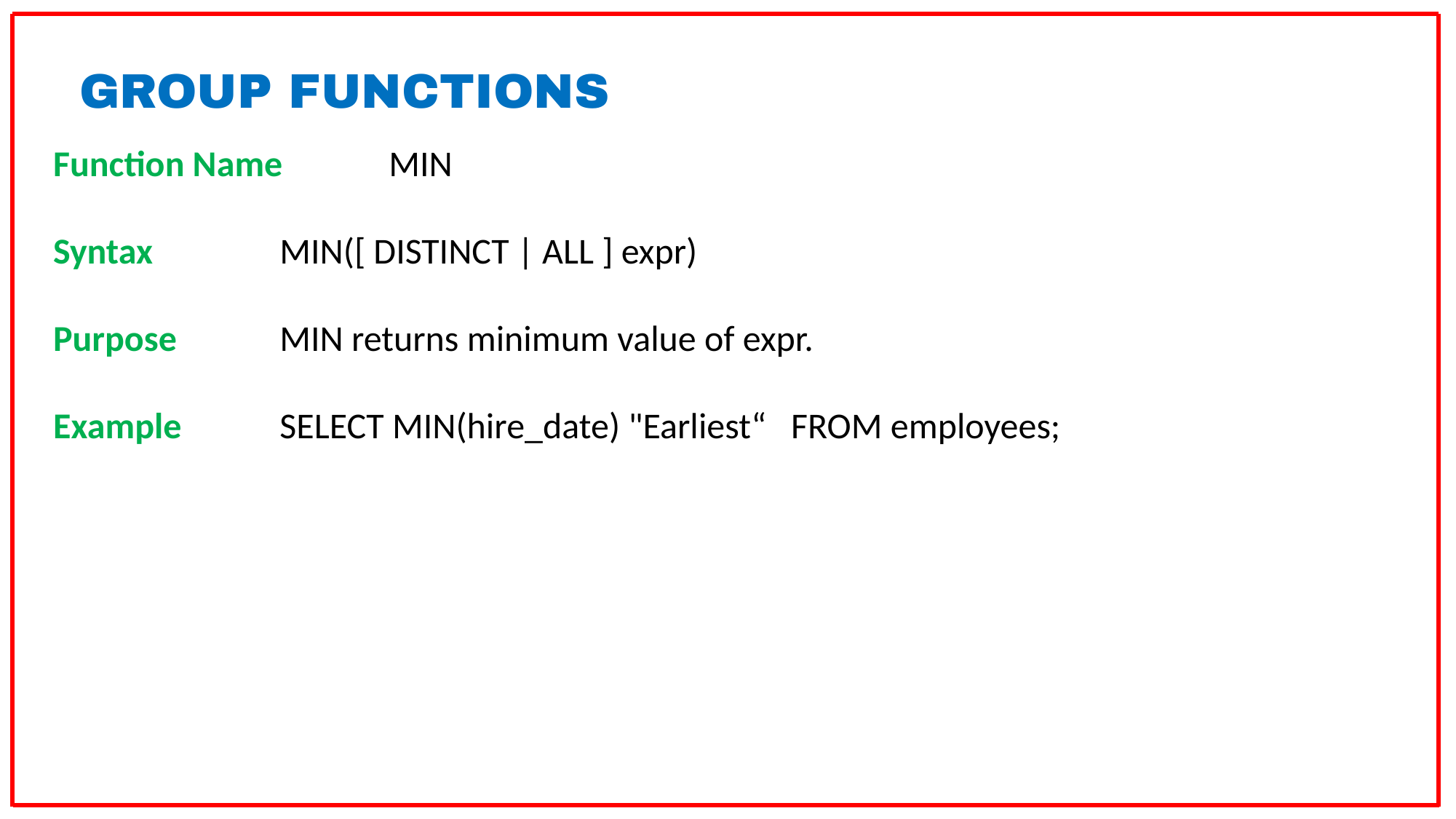

GROUP FUNCTIONS
Function Name	 MIN

Syntax		 MIN([ DISTINCT | ALL ] expr)

Purpose	 MIN returns minimum value of expr.

Example	 SELECT MIN(hire_date) "Earliest“   FROM employees;